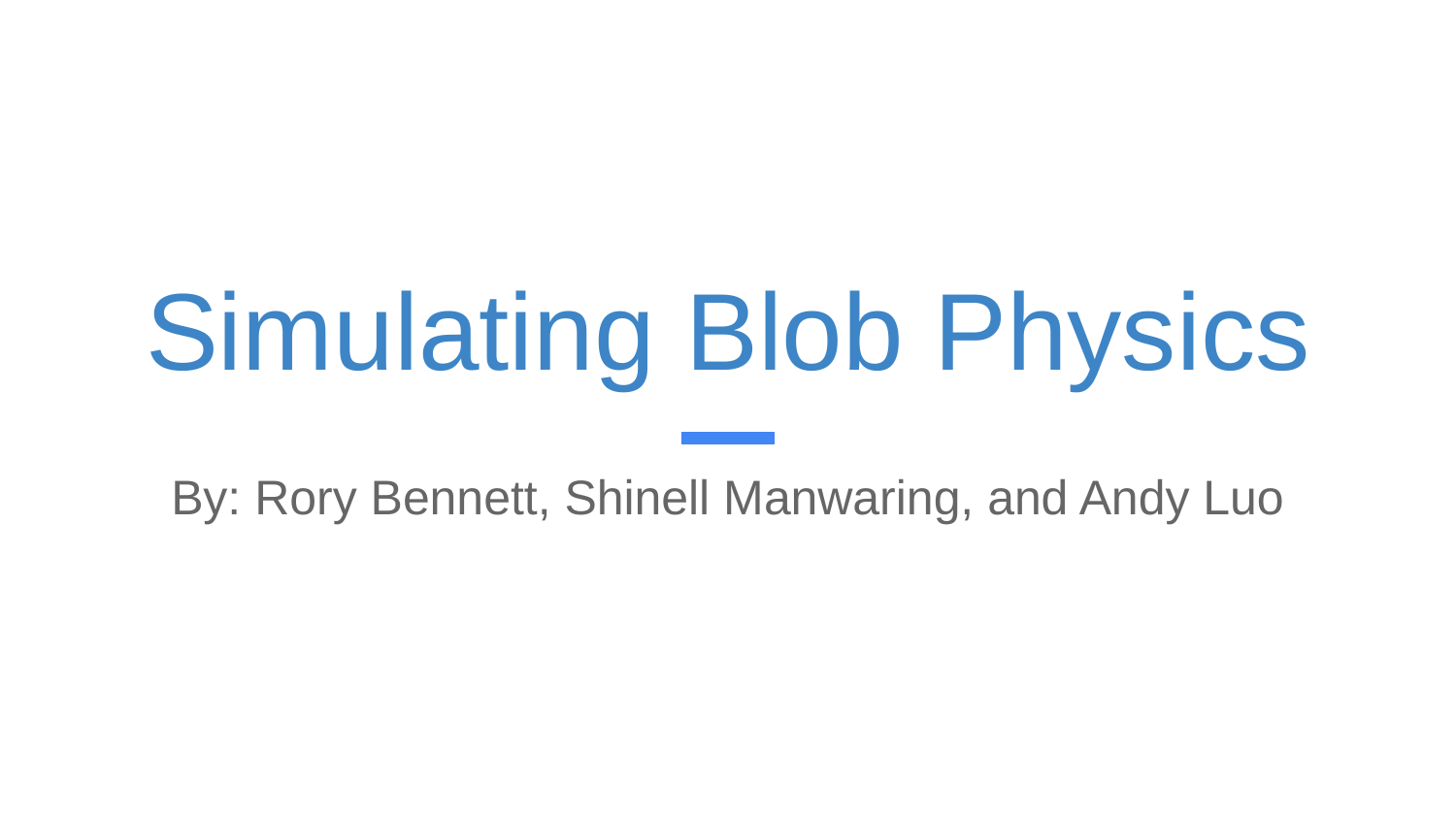

# Simulating Blob Physics
By: Rory Bennett, Shinell Manwaring, and Andy Luo